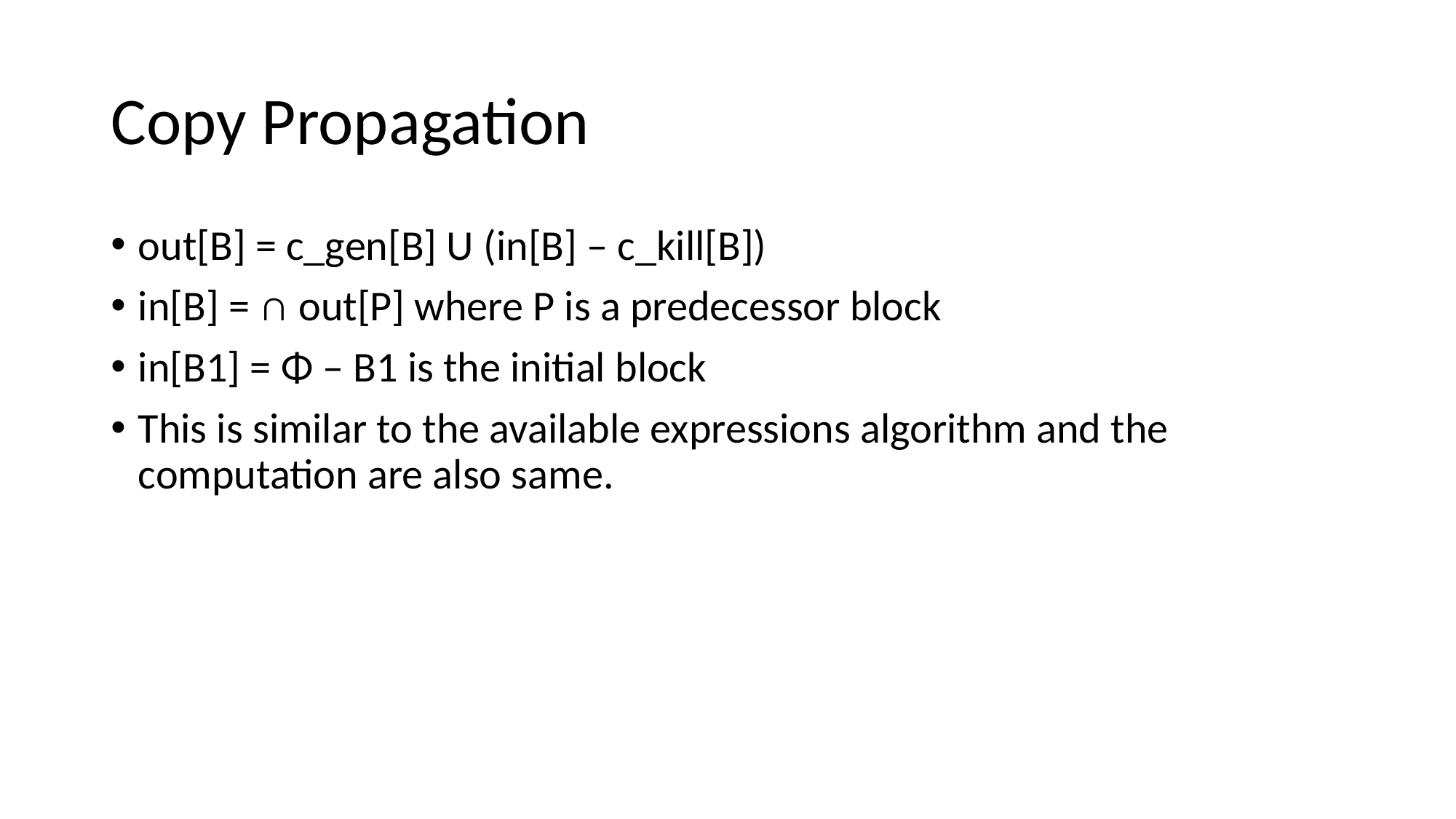

# Copy Propagation
out[B] = c_gen[B] U (in[B] – c_kill[B])
in[B] = ∩ out[P] where P is a predecessor block
in[B1] = Φ – B1 is the initial block
This is similar to the available expressions algorithm and the computation are also same.